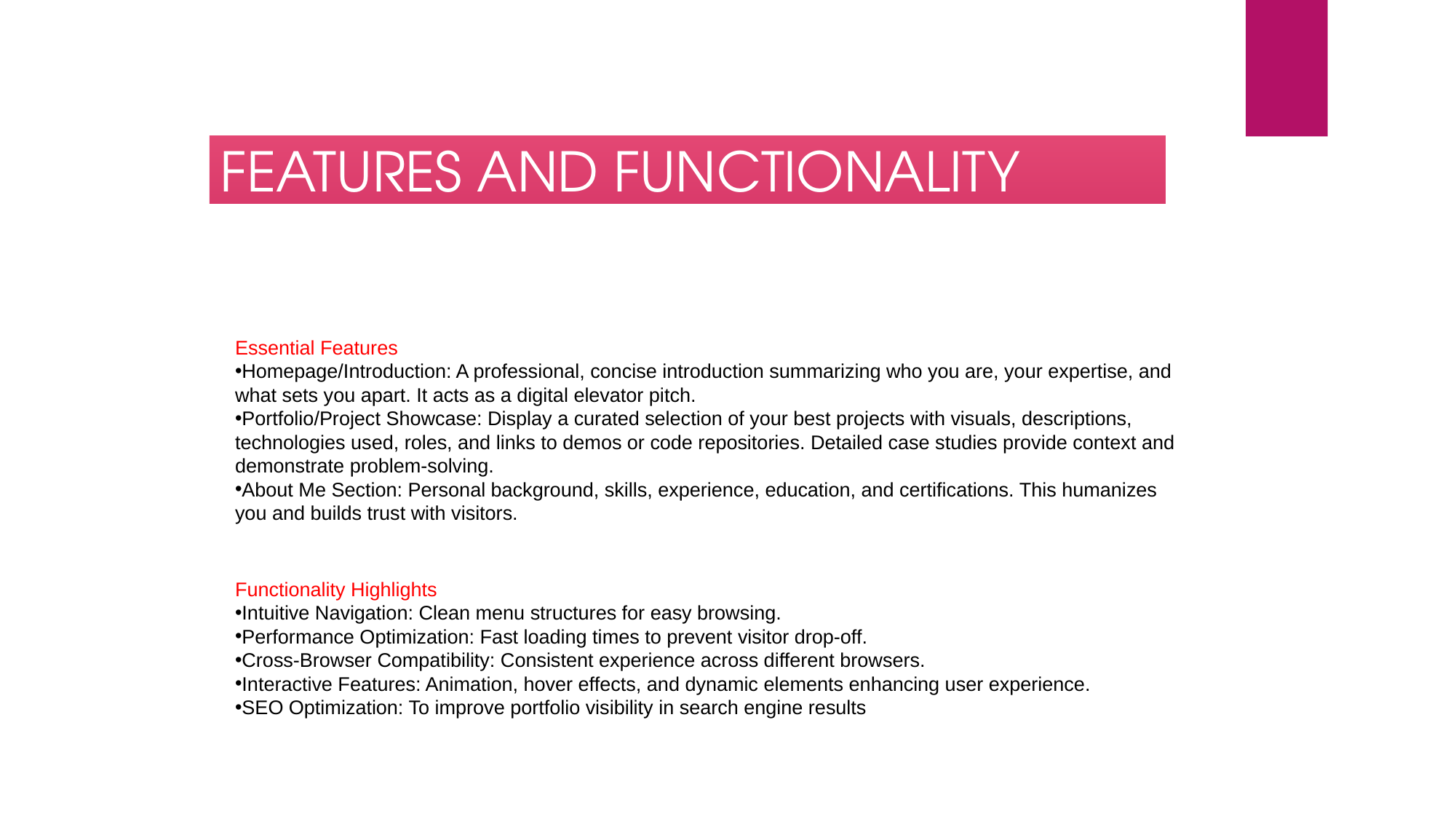

# FEATURES AND FUNCTIONALITY
Essential Features
Homepage/Introduction: A professional, concise introduction summarizing who you are, your expertise, and what sets you apart. It acts as a digital elevator pitch.
Portfolio/Project Showcase: Display a curated selection of your best projects with visuals, descriptions, technologies used, roles, and links to demos or code repositories. Detailed case studies provide context and demonstrate problem-solving.
About Me Section: Personal background, skills, experience, education, and certifications. This humanizes you and builds trust with visitors.
Functionality Highlights
Intuitive Navigation: Clean menu structures for easy browsing.
Performance Optimization: Fast loading times to prevent visitor drop-off.
Cross-Browser Compatibility: Consistent experience across different browsers.
Interactive Features: Animation, hover effects, and dynamic elements enhancing user experience.
SEO Optimization: To improve portfolio visibility in search engine results